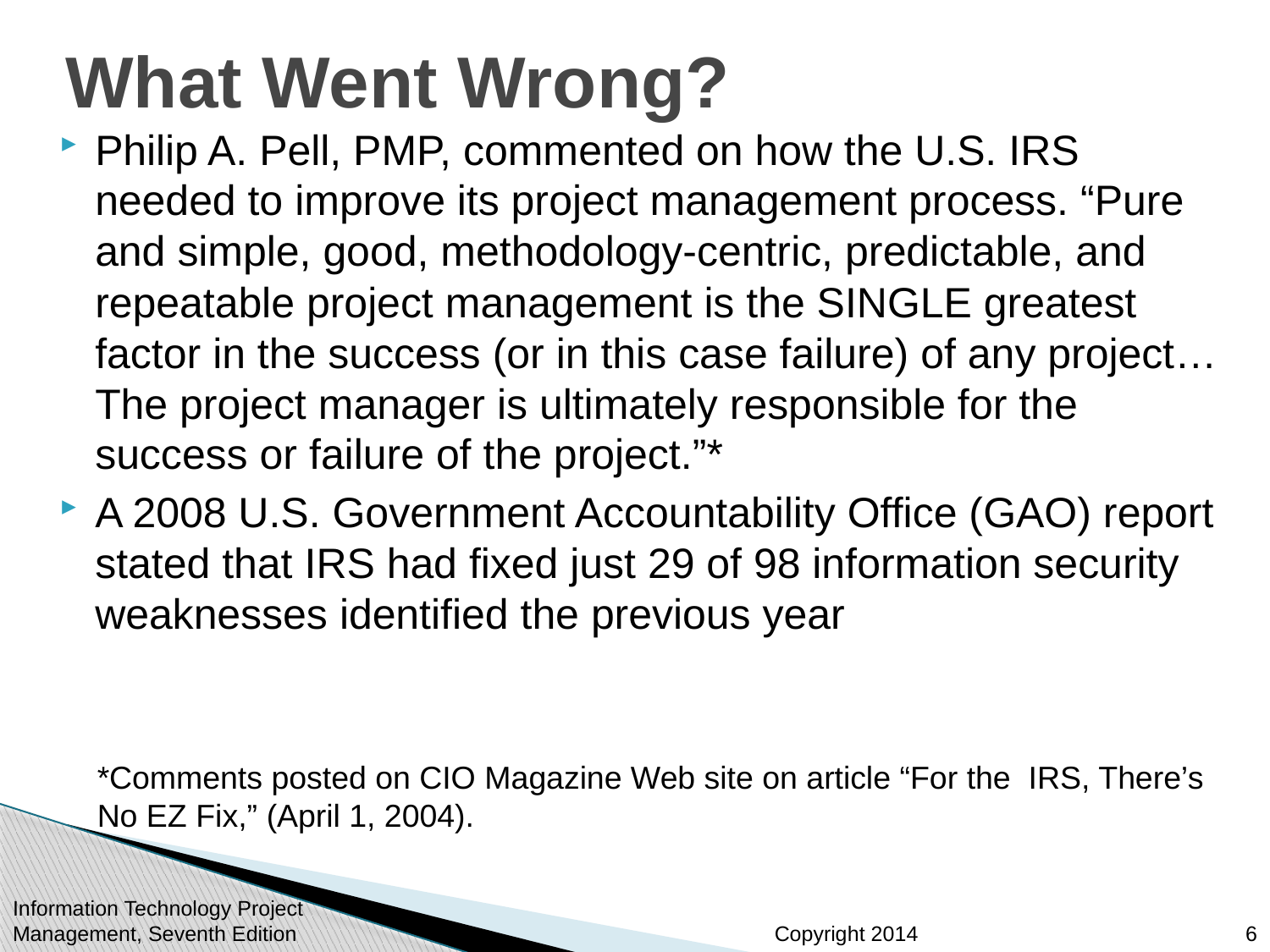

# What Went Wrong?
Philip A. Pell, PMP, commented on how the U.S. IRS needed to improve its project management process. “Pure and simple, good, methodology-centric, predictable, and repeatable project management is the SINGLE greatest factor in the success (or in this case failure) of any project… The project manager is ultimately responsible for the success or failure of the project.”*
A 2008 U.S. Government Accountability Office (GAO) report stated that IRS had fixed just 29 of 98 information security weaknesses identified the previous year

*Comments posted on CIO Magazine Web site on article “For the  IRS, There’s No EZ Fix,” (April 1, 2004).
Information Technology Project Management, Seventh Edition
6